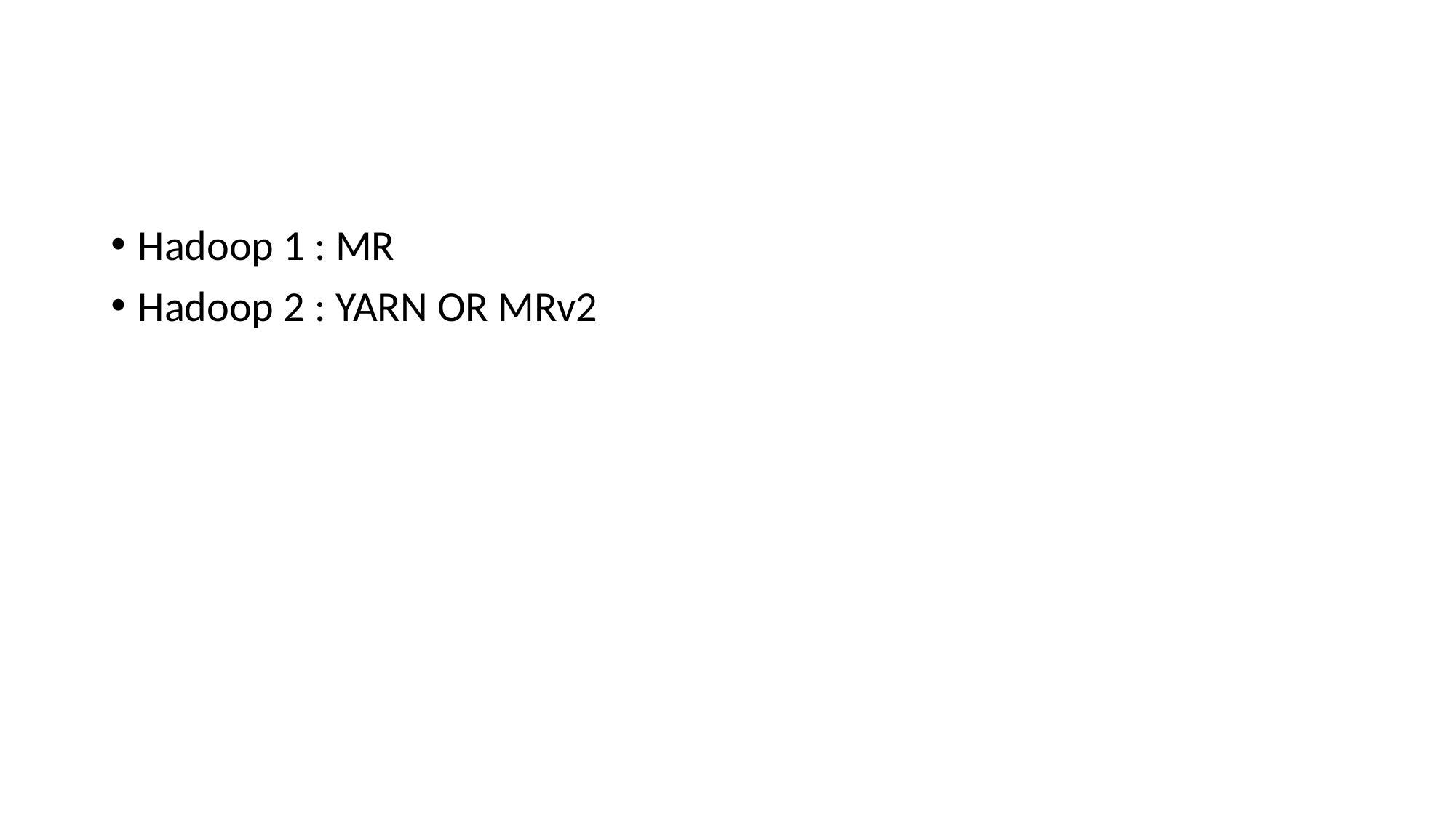

#
Hadoop 1 : MR
Hadoop 2 : YARN OR MRv2